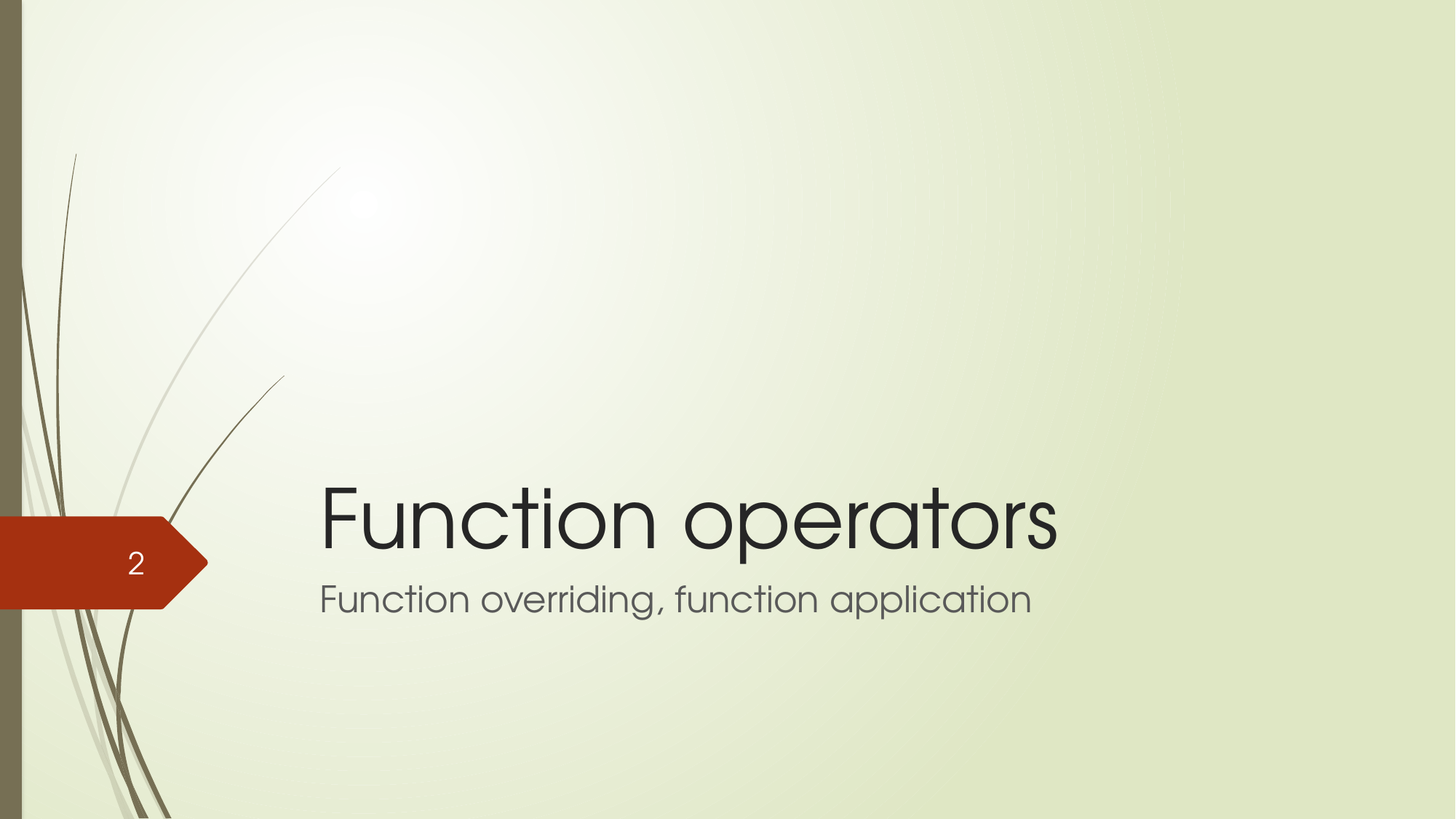

# Function operators
2
Function overriding, function application